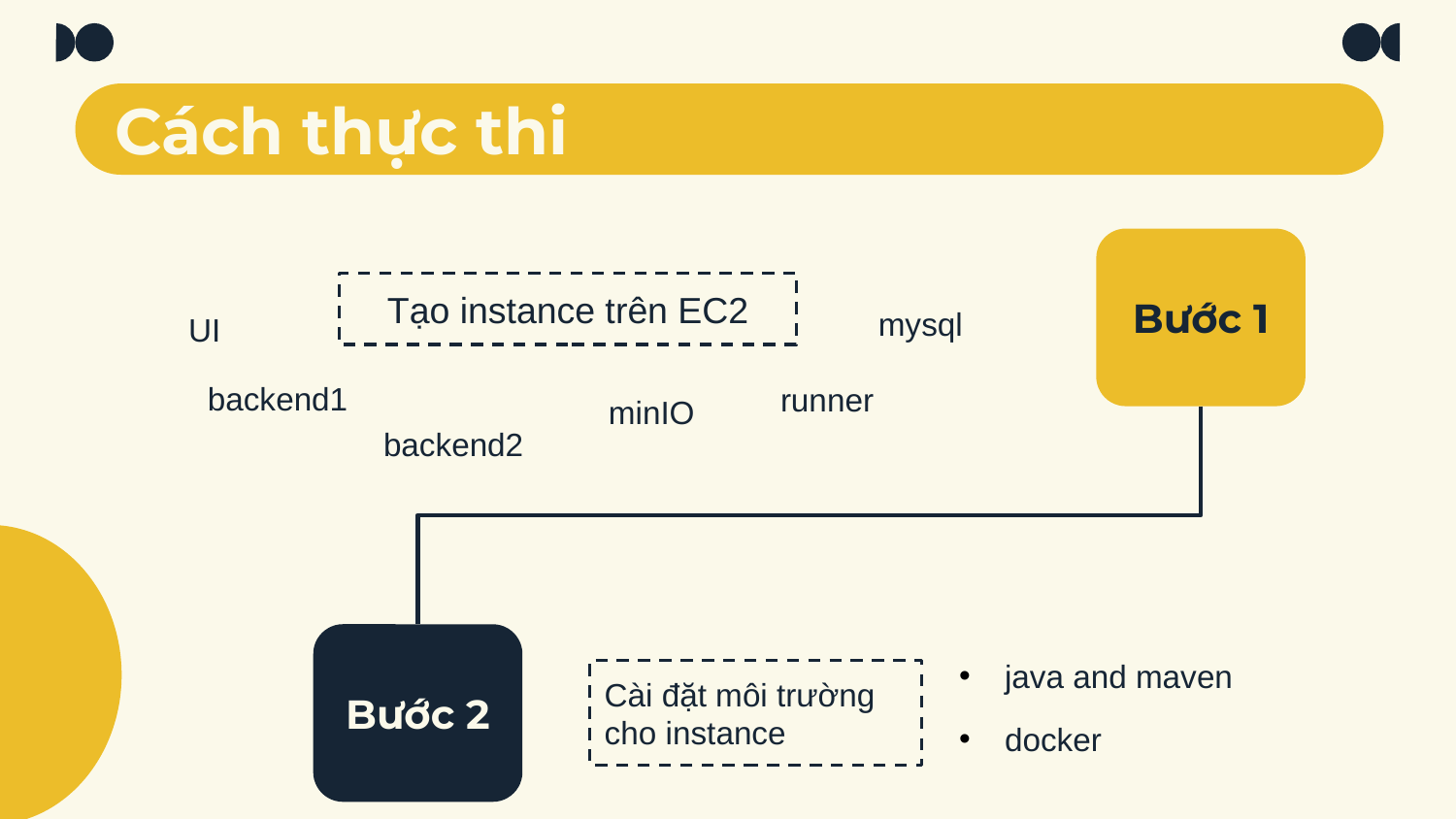

# Cách thực thi
Bước 1
Tạo instance trên EC2
mysql
UI
backend1
runner
minIO
backend2
Bước 2
java and maven
Cài đặt môi trường cho instance
docker